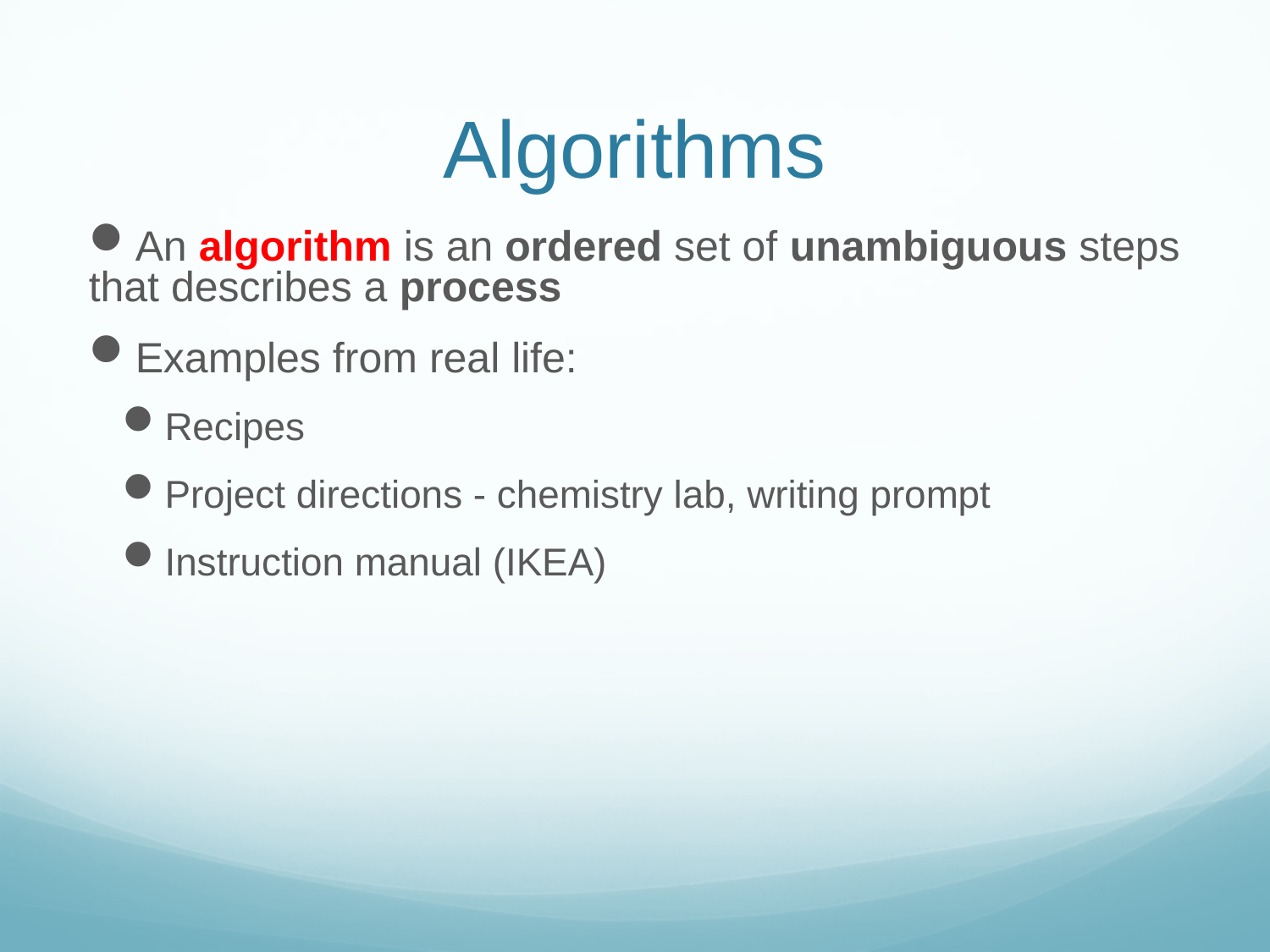

Algorithms
An algorithm is an ordered set of unambiguous steps that describes a process

Examples from real life:

Recipes

Project directions - chemistry lab, writing prompt

Instruction manual (IKEA)